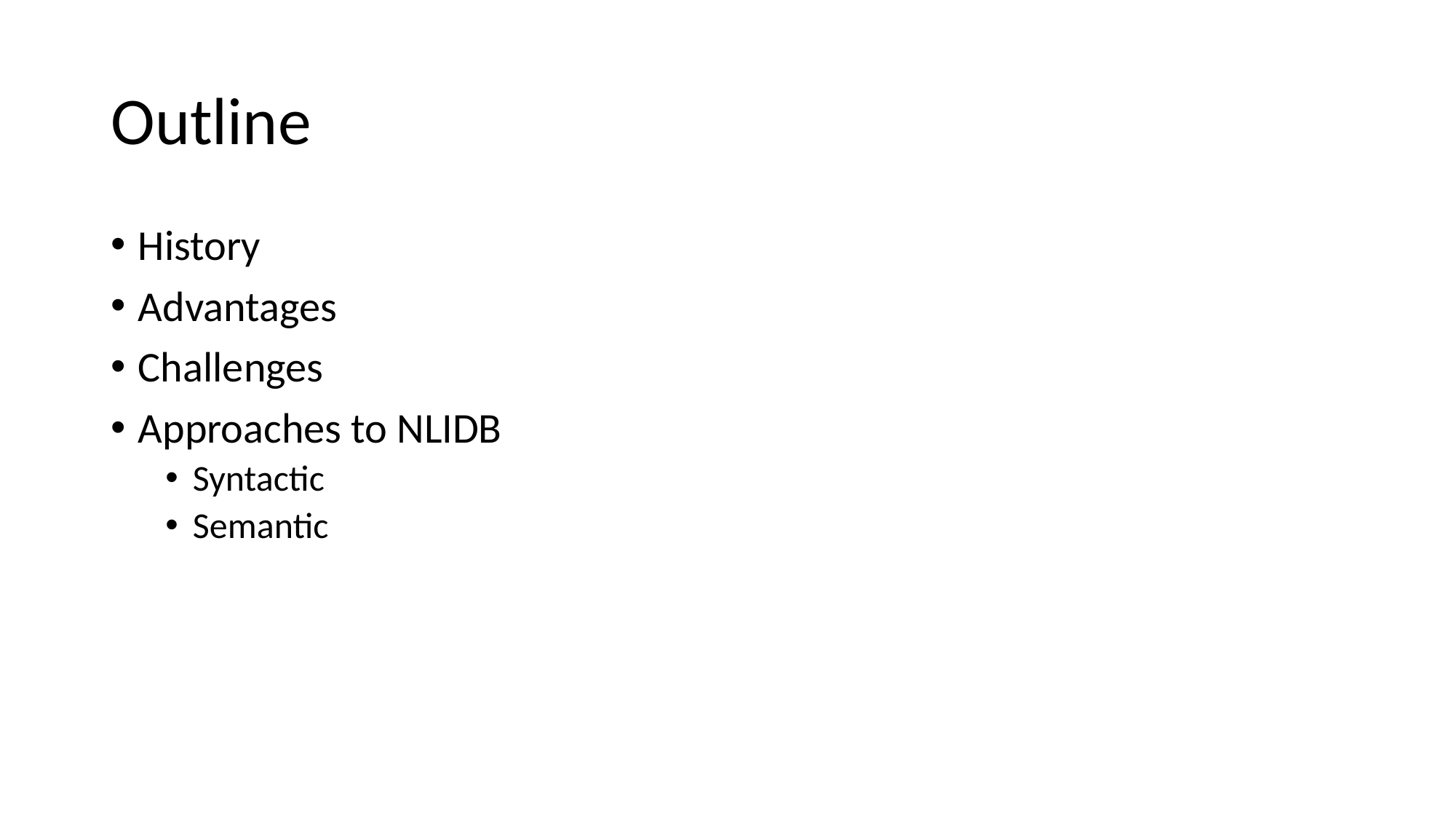

# Outline
History
Advantages
Challenges
Approaches to NLIDB
Syntactic
Semantic